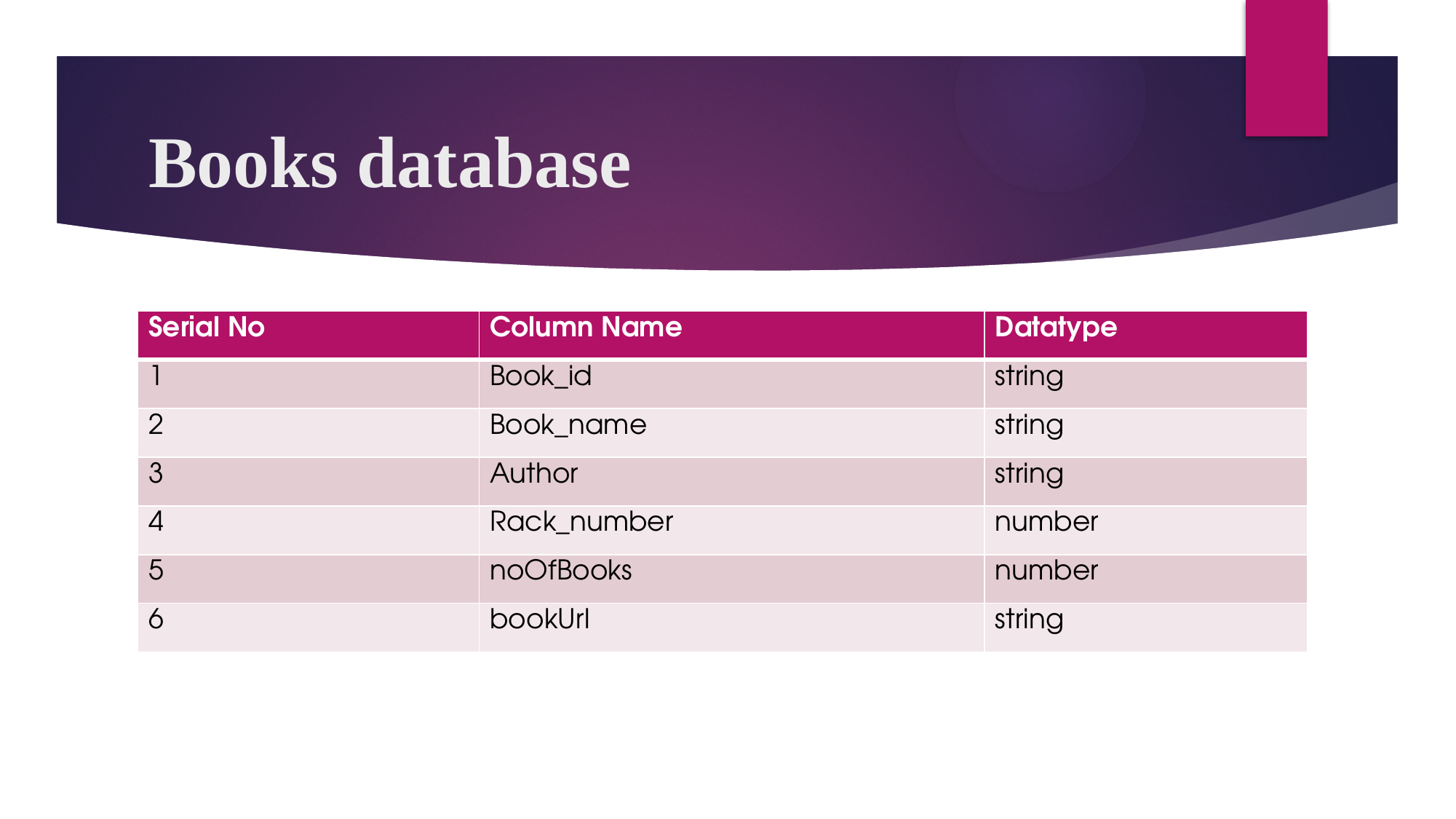

# Books database
| Serial No | Column Name | Datatype |
| --- | --- | --- |
| 1 | Book\_id | string |
| 2 | Book\_name | string |
| 3 | Author | string |
| 4 | Rack\_number | number |
| 5 | noOfBooks | number |
| 6 | bookUrl | string |